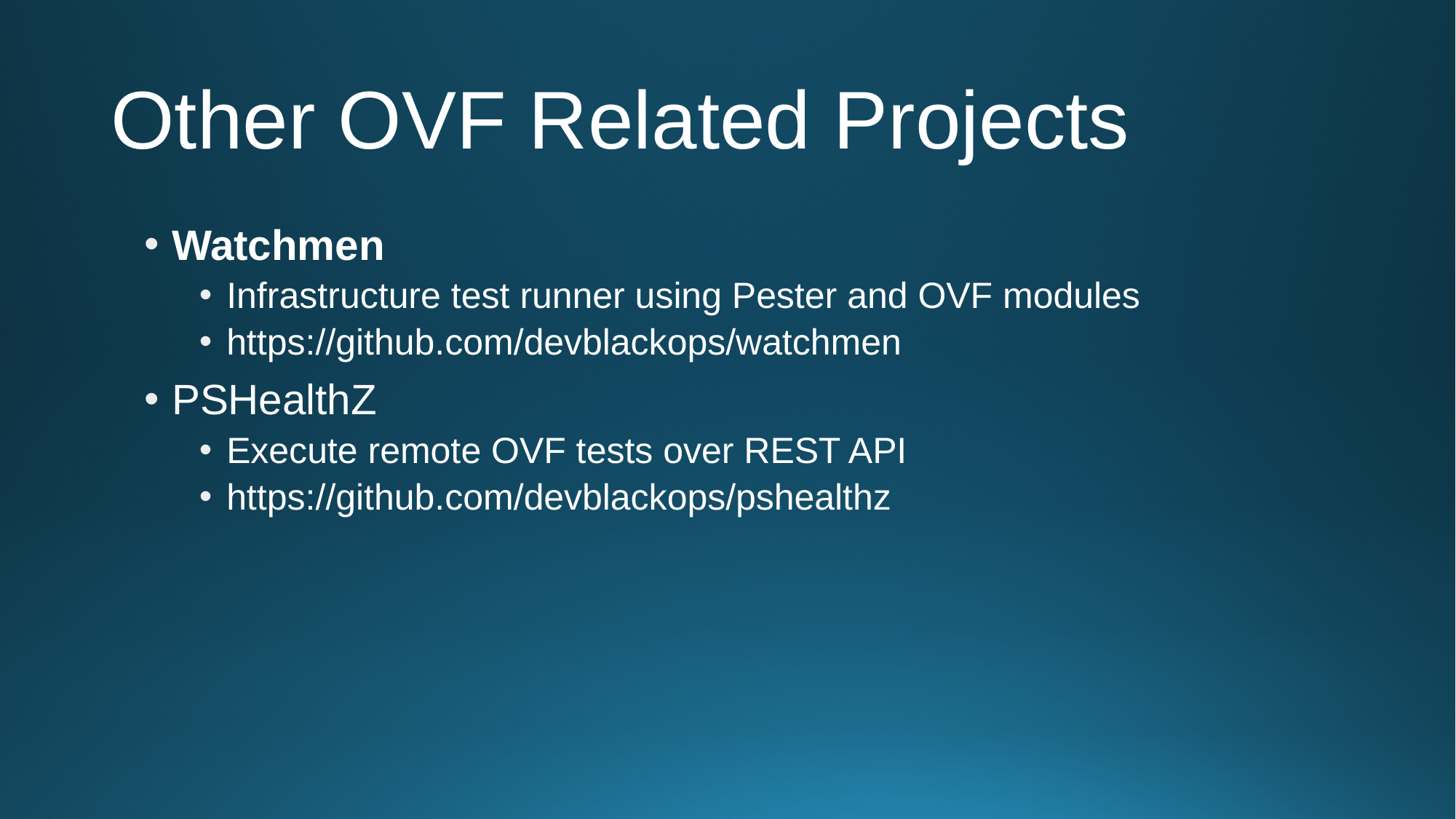

# Other OVF Related Projects
Watchmen
Infrastructure test runner using Pester and OVF modules
https://github.com/devblackops/watchmen
PSHealthZ
Execute remote OVF tests over REST API
https://github.com/devblackops/pshealthz